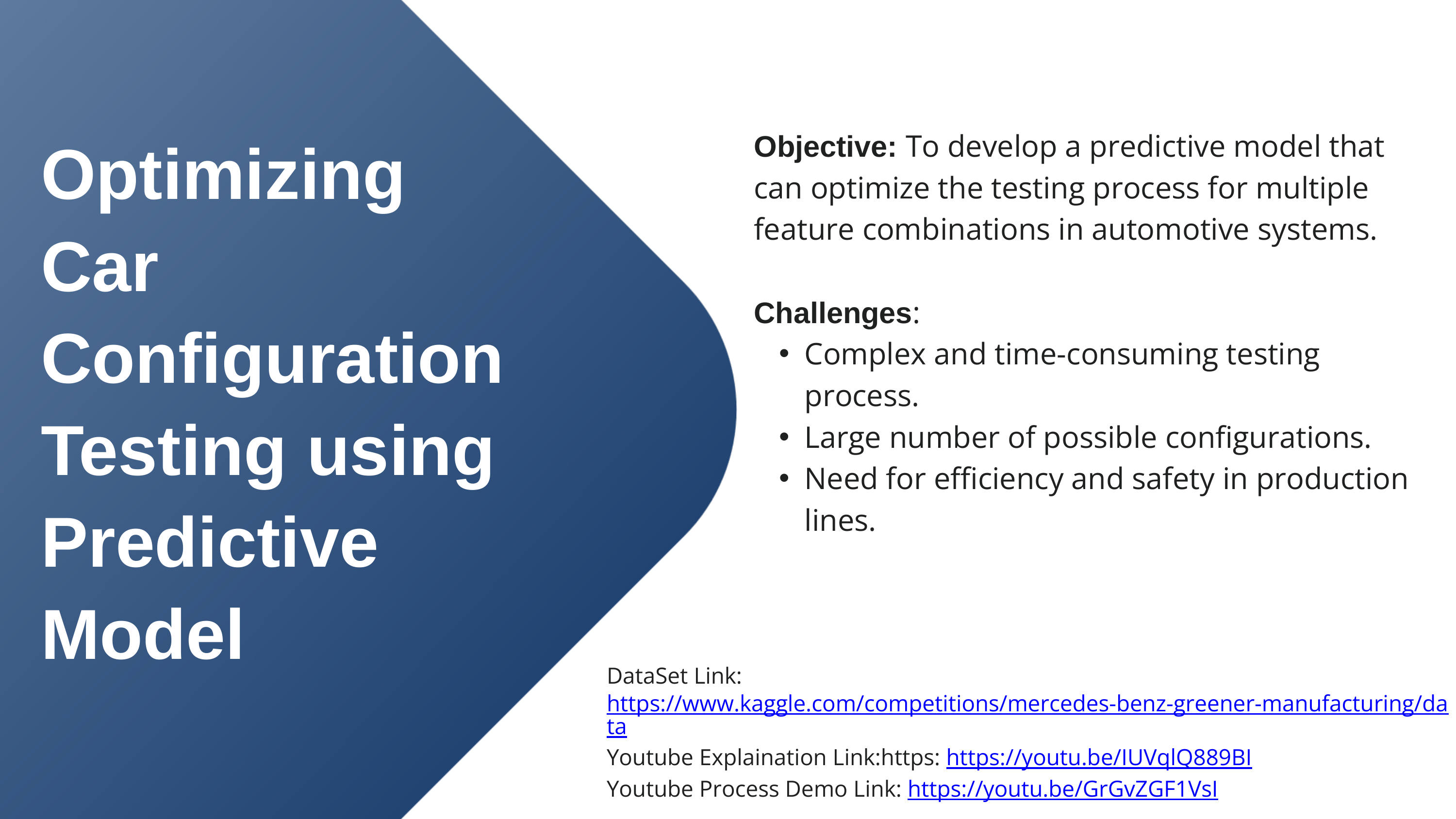

Objective: To develop a predictive model that can optimize the testing process for multiple feature combinations in automotive systems.

Challenges:
Complex and time-consuming testing process.
Large number of possible configurations.
Need for efficiency and safety in production lines.

Optimizing Car Configuration Testing using Predictive Model

DataSet Link: https://www.kaggle.com/competitions/mercedes-benz-greener-manufacturing/data
Youtube Explaination Link:https: https://youtu.be/IUVqlQ889BI
Youtube Process Demo Link: https://youtu.be/GrGvZGF1VsI